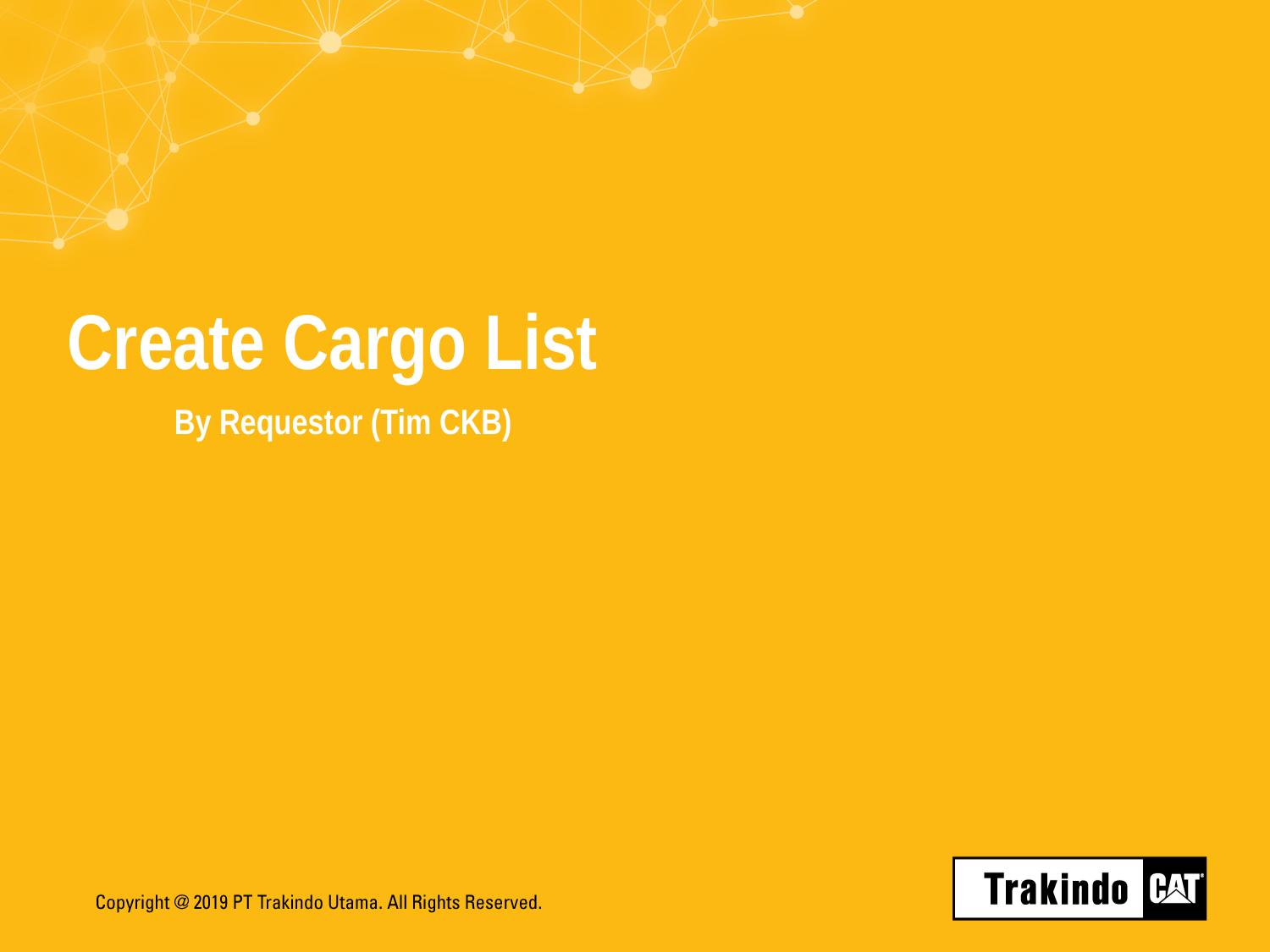

Create Cargo List
By Requestor (Tim CKB)